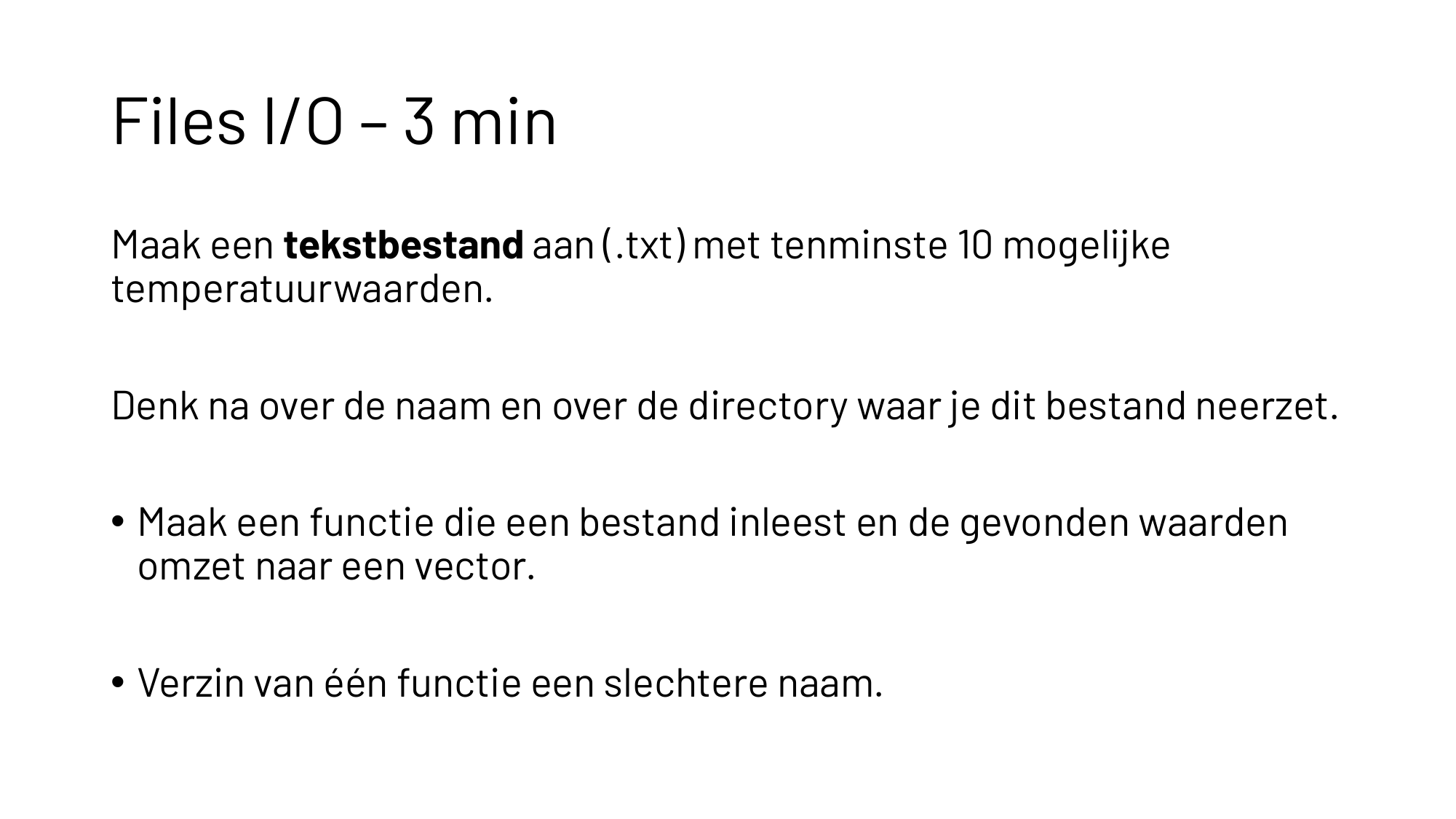

# Files I/O – 3 min
Maak een tekstbestand aan (.txt) met tenminste 10 mogelijke temperatuurwaarden.

Denk na over de naam en over de directory waar je dit bestand neerzet.

Maak een functie die een bestand inleest en de gevonden waarden omzet naar een vector.

Verzin van één functie een slechtere naam.